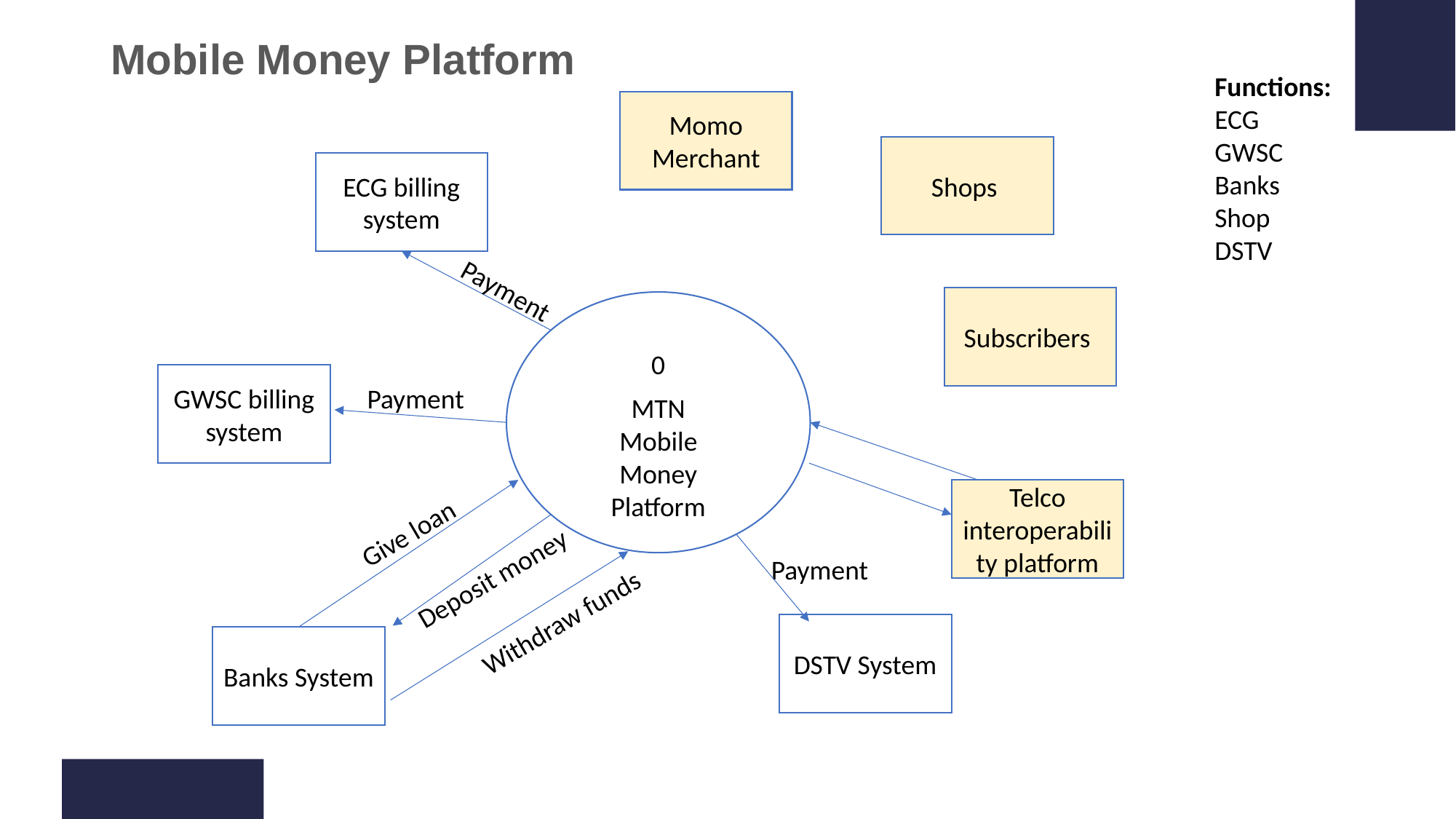

# Mobile Money Platform
Functions:
ECG
GWSC
Banks
Shop
DSTV

Momo Merchant
Shops
ECG billing system
Payment
Subscribers

0
GWSC billing system
Payment
MTN Mobile Money Platform
Telco interoperability platform
Give loan
Payment
Deposit money
Withdraw funds
DSTV System
Banks System